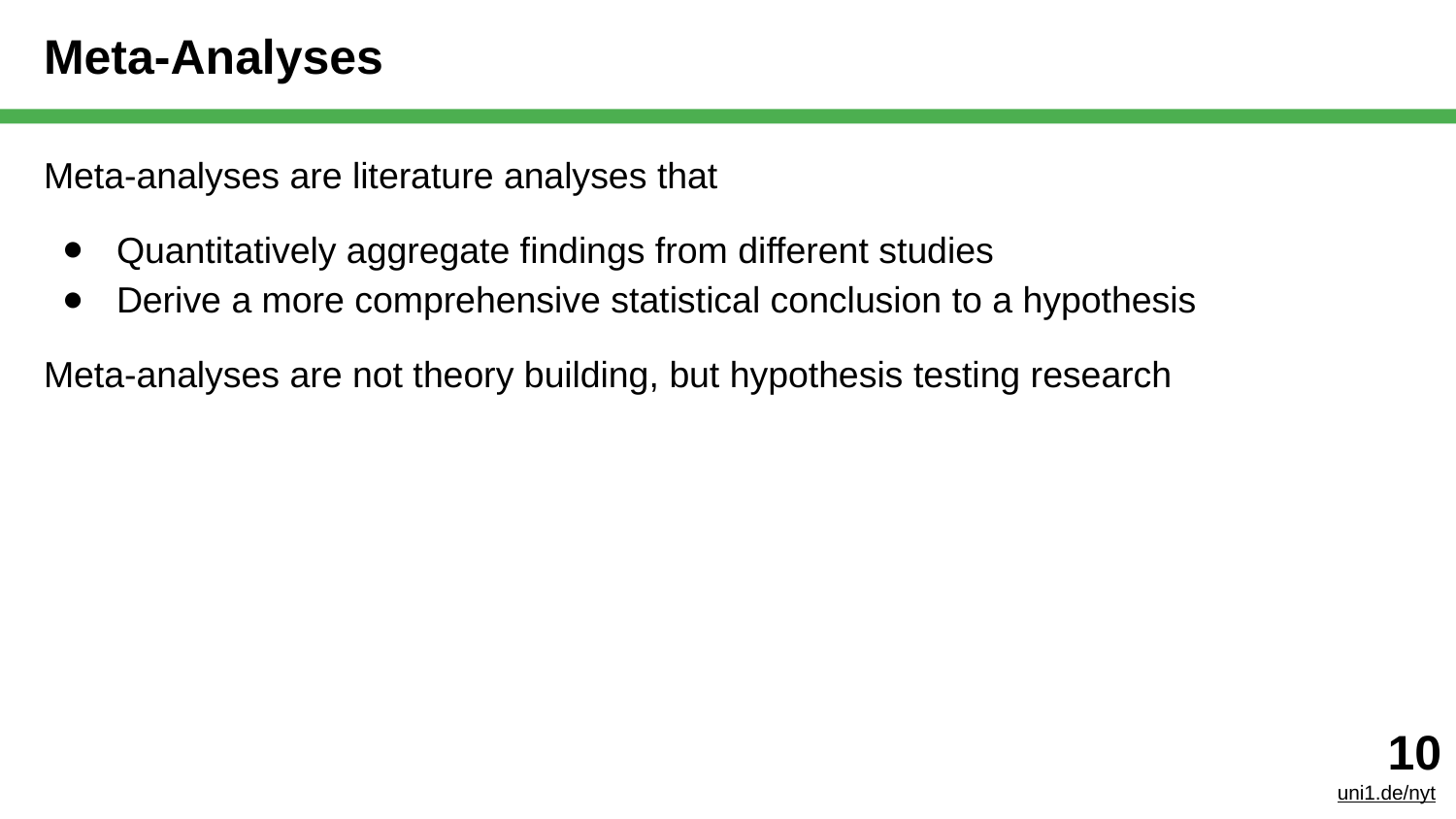

# Meta-Analyses
Meta-analyses are literature analyses that
Quantitatively aggregate findings from different studies
Derive a more comprehensive statistical conclusion to a hypothesis
Meta-analyses are not theory building, but hypothesis testing research
10
uni1.de/nyt